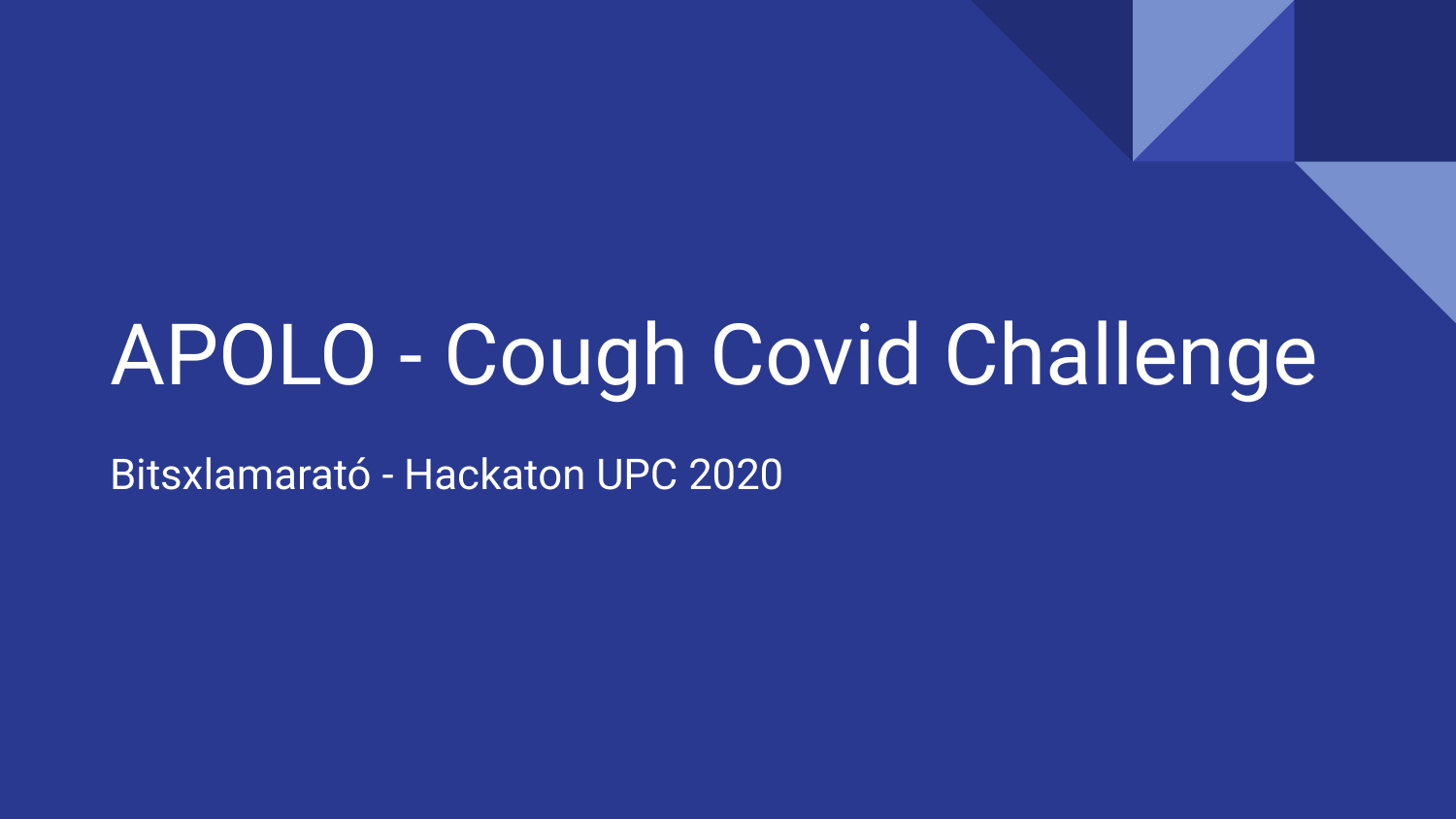

# APOLO - Cough Covid Challenge
Bitsxlamarató - Hackaton UPC 2020